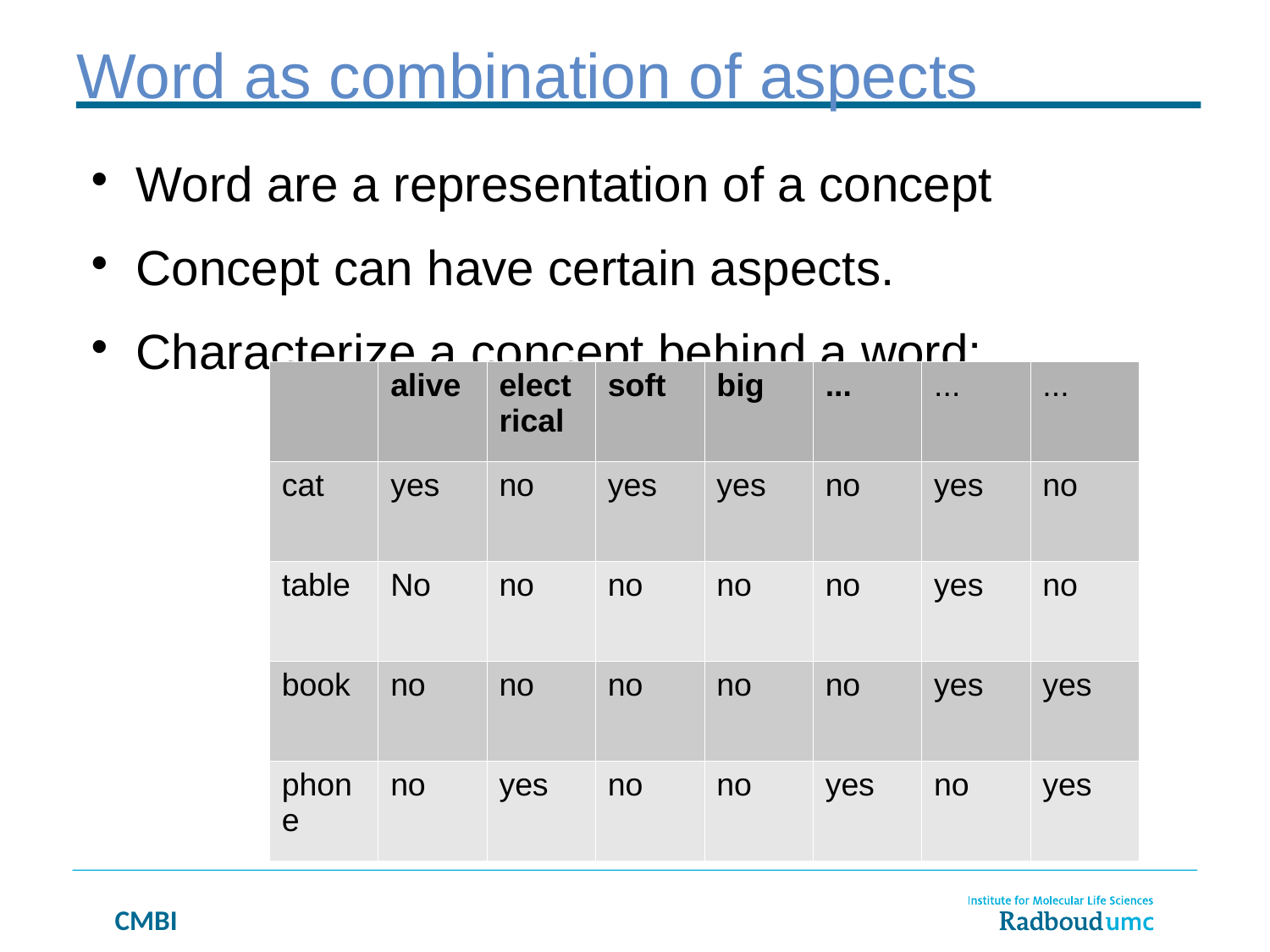

Word as combination of aspects
Word are a representation of a concept
Concept can have certain aspects.
Characterize a concept behind a word:

|  | alive | electrical | soft | big | ... | ... | ... |
| --- | --- | --- | --- | --- | --- | --- | --- |
| cat | yes | no | yes | yes | no | yes | no |
| table | No | no | no | no | no | yes | no |
| book | no | no | no | no | no | yes | yes |
| phone | no | yes | no | no | yes | no | yes |